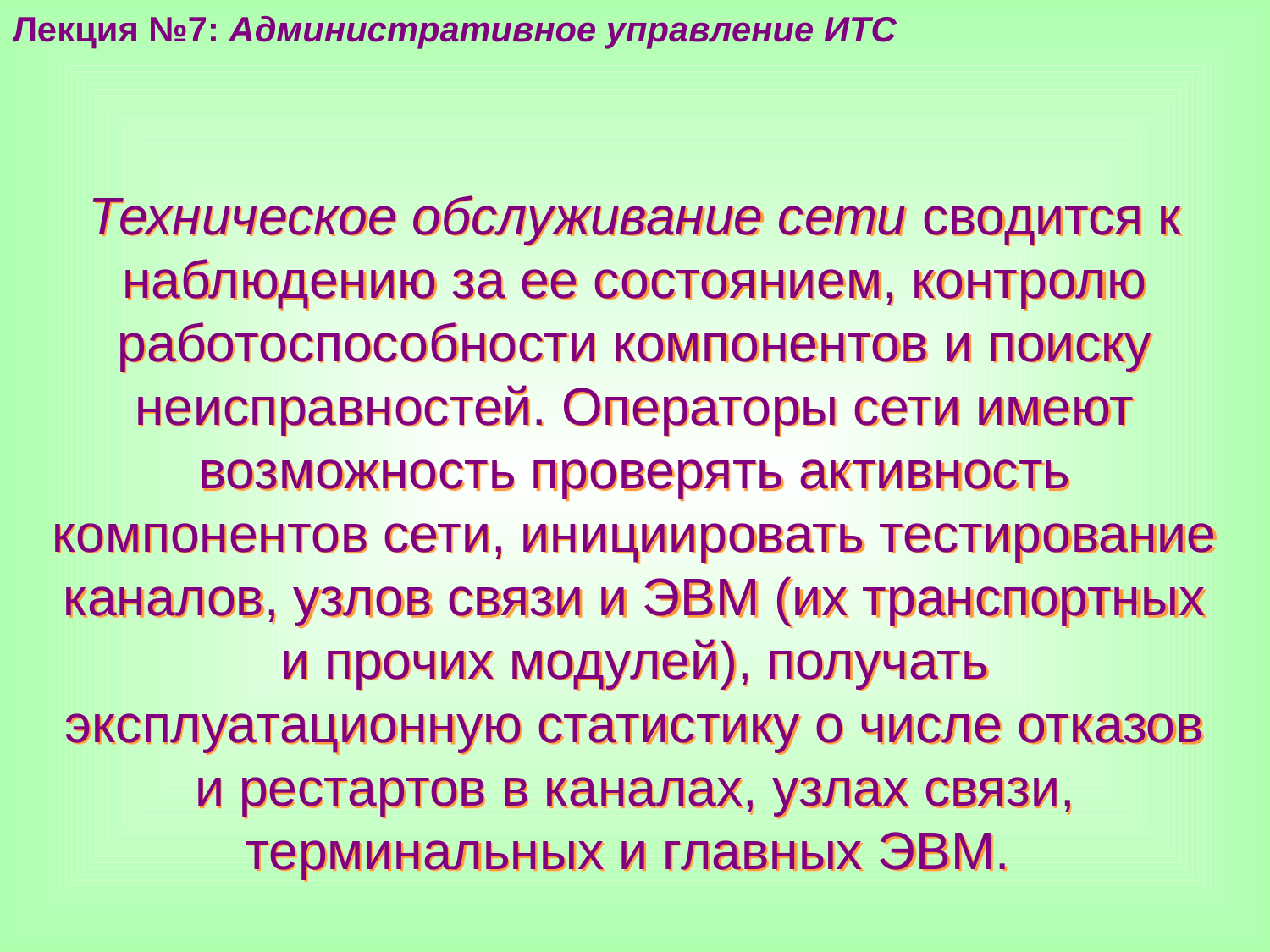

Лекция №7: Административное управление ИТС
Техническое обслуживание сети сводится к наблюдению за ее состоянием, контролю работоспособности компонентов и поиску неисправностей. Операторы сети имеют возможность проверять активность компонентов сети, инициировать тестирование каналов, узлов связи и ЭВМ (их транспортных и прочих модулей), получать эксплуатационную статистику о числе отказов и рестартов в каналах, узлах связи, терминальных и главных ЭВМ.